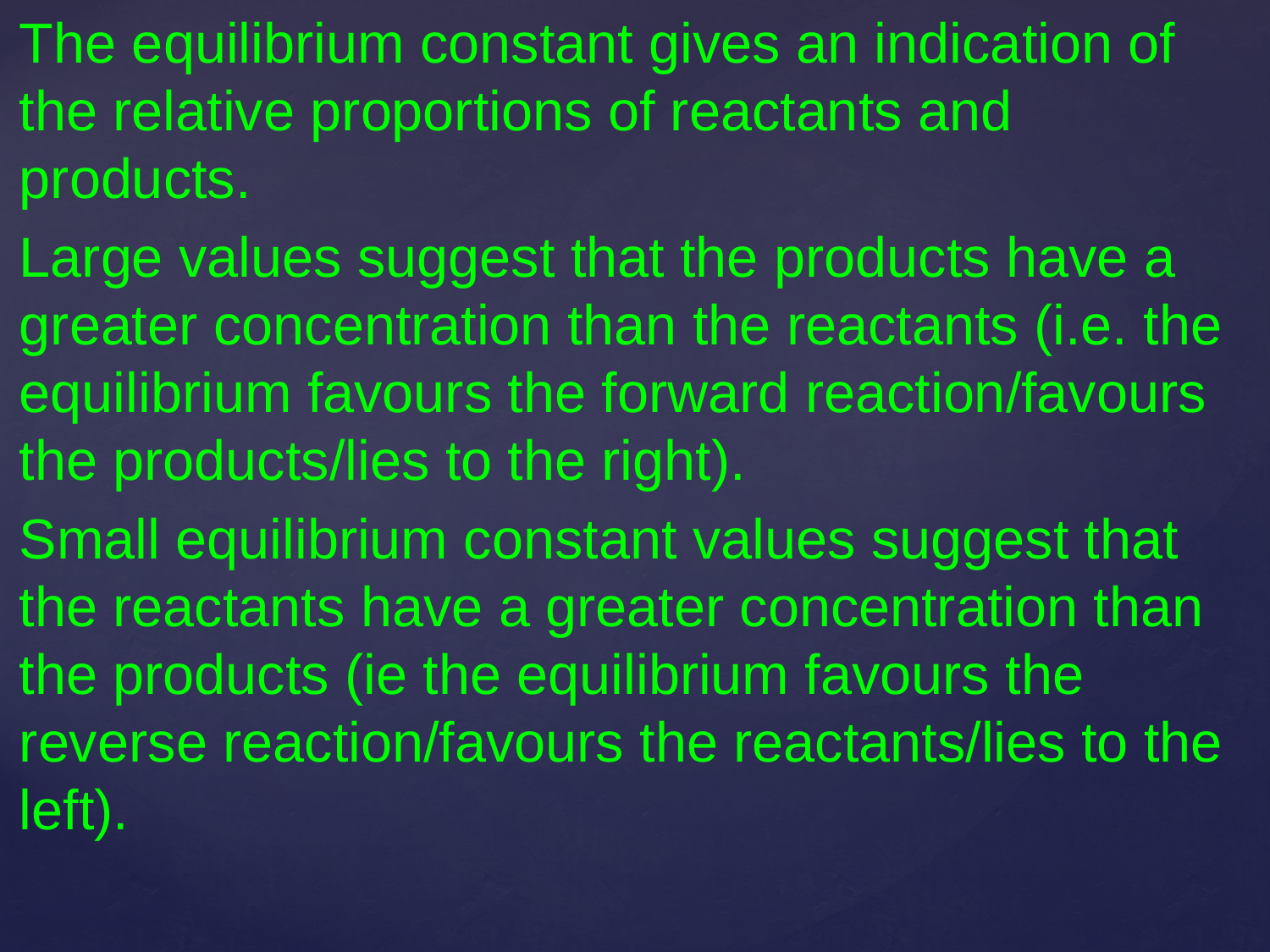

The equilibrium constant gives an indication of the relative proportions of reactants and products.
Large values suggest that the products have a greater concentration than the reactants (i.e. the equilibrium favours the forward reaction/favours the products/lies to the right).
Small equilibrium constant values suggest that the reactants have a greater concentration than the products (ie the equilibrium favours the reverse reaction/favours the reactants/lies to the left).